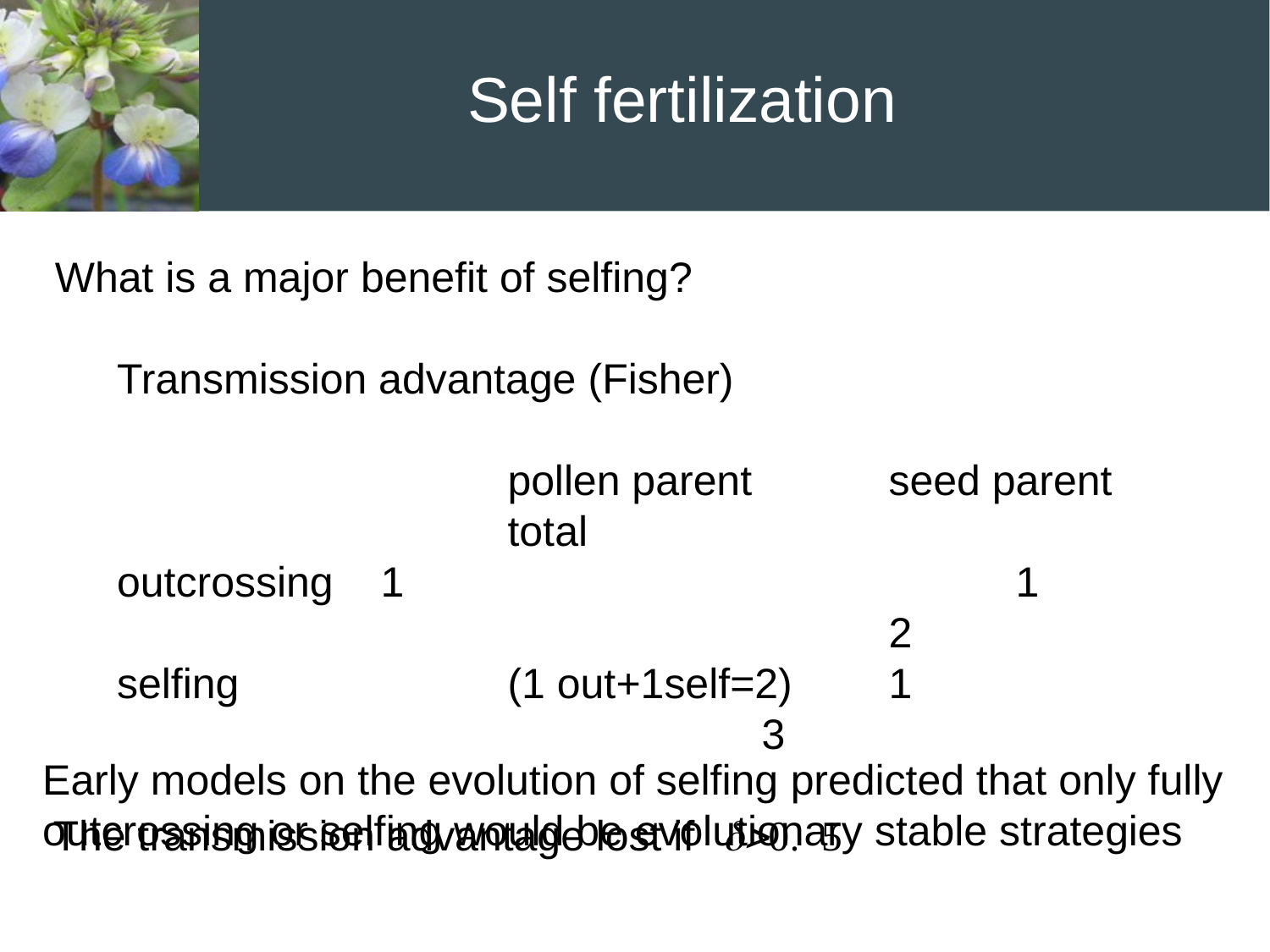

# Self fertilization
What is a major benefit of selfing?
Transmission advantage (Fisher)

			pollen parent		seed parent 		total
outcrossing	1					1					2
selfing			(1 out+1self=2)	1					3

The transmission advantage lost if	δ>0. 5
Early models on the evolution of selfing predicted that only fully outcrossing or selfing would be evolutionary stable strategies